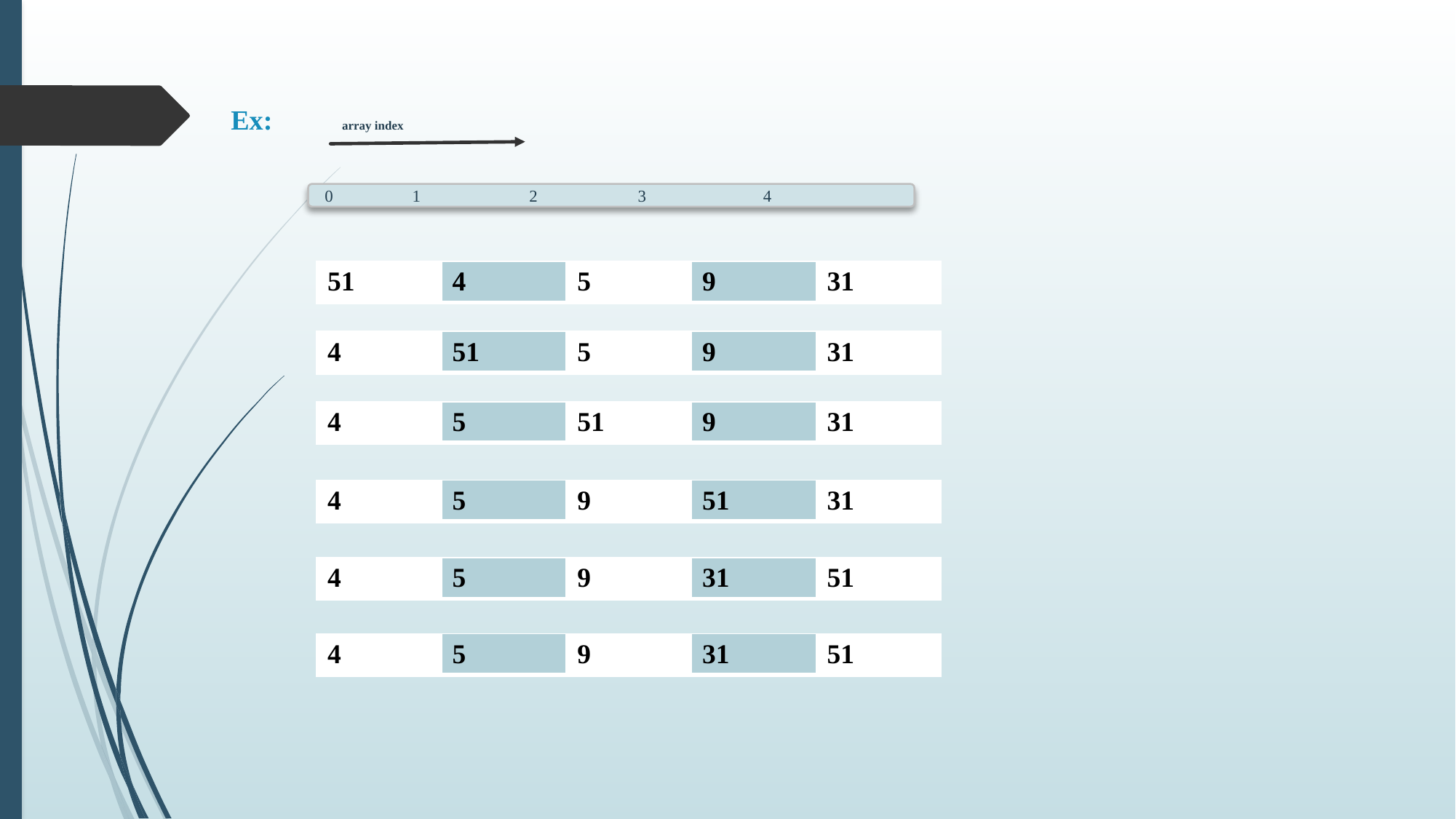

# Ex:        			array index
0                   1                          2                        3                            4
| 51 | 4 | 5 | 9 | 31 |
| --- | --- | --- | --- | --- |
| 4 | 51 | 5 | 9 | 31 |
| --- | --- | --- | --- | --- |
| 4 | 5 | 51 | 9 | 31 |
| --- | --- | --- | --- | --- |
| 4 | 5 | 9 | 51 | 31 |
| --- | --- | --- | --- | --- |
| 4 | 5 | 9 | 31 | 51 |
| --- | --- | --- | --- | --- |
| 4 | 5 | 9 | 31 | 51 |
| --- | --- | --- | --- | --- |